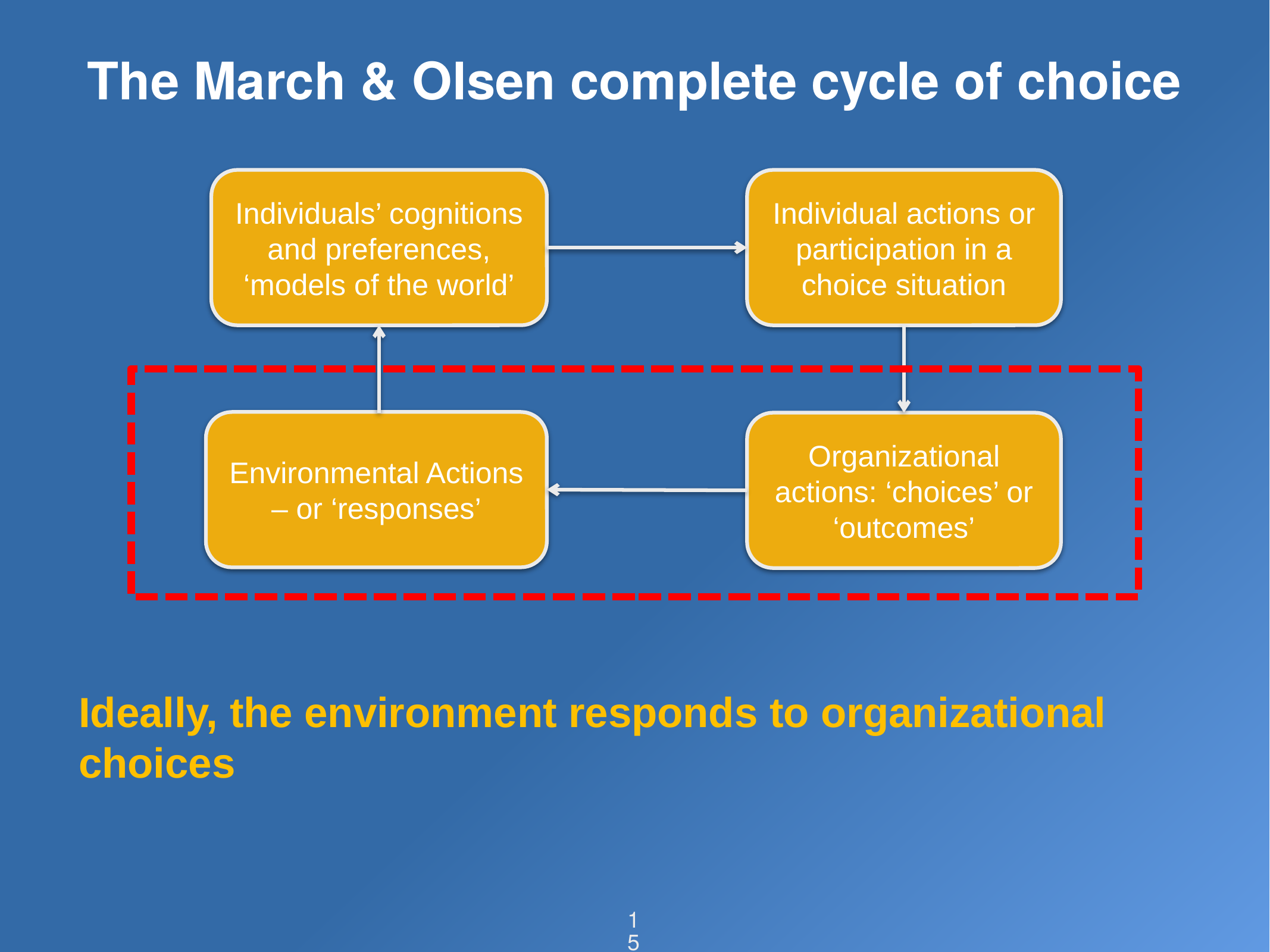

# The March & Olsen complete cycle of choice
Individuals’ cognitions and preferences, ‘models of the world’
Individual actions or participation in a choice situation
Environmental Actions – or ‘responses’
Organizational actions: ‘choices’ or ‘outcomes’

Ideally, the environment responds to organizational choices
15